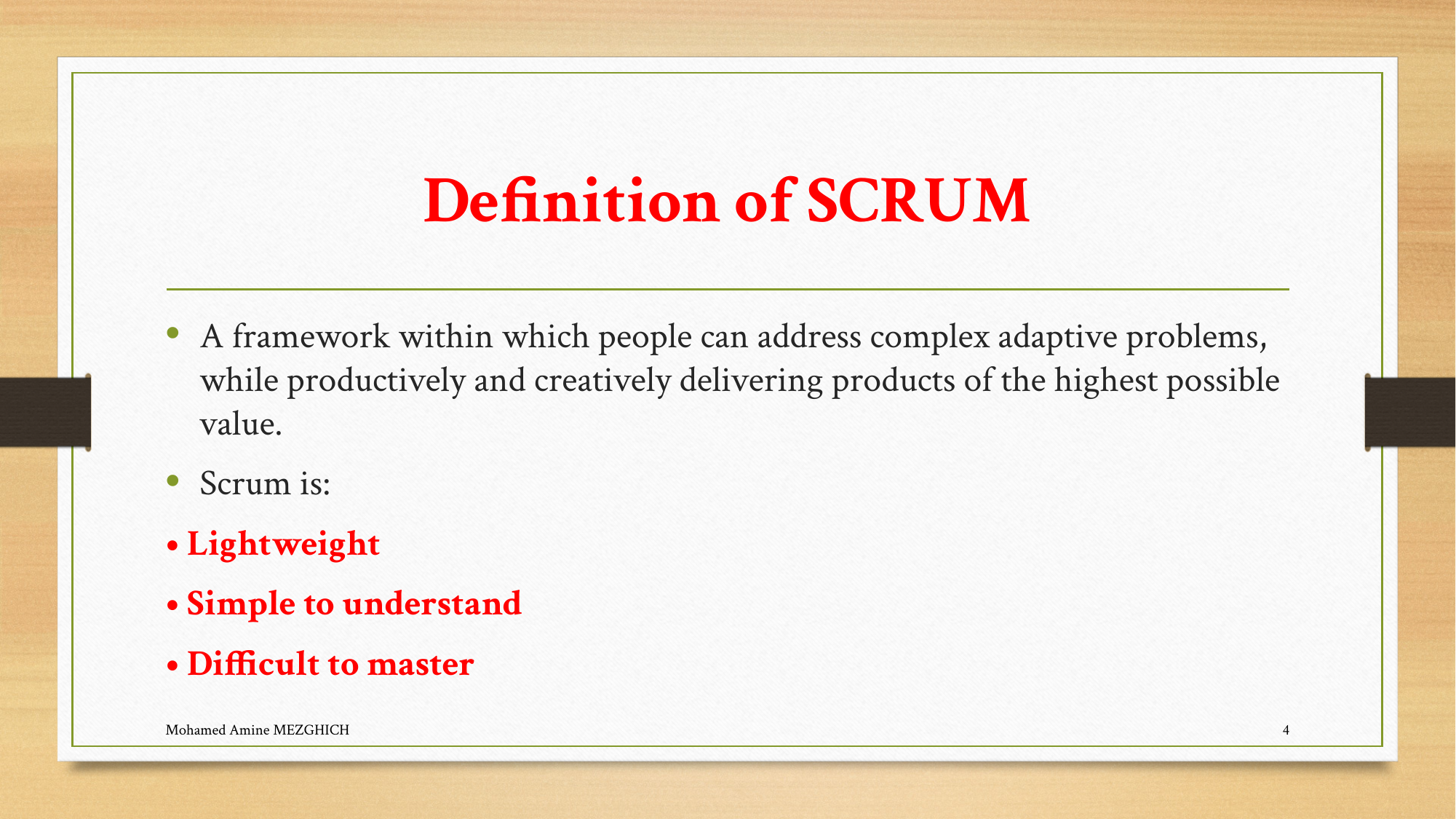

# Definition of SCRUM
A framework within which people can address complex adaptive problems, while productively and creatively delivering products of the highest possible value.
Scrum is:
• Lightweight
• Simple to understand
• Difficult to master

Mohamed Amine MEZGHICH
4